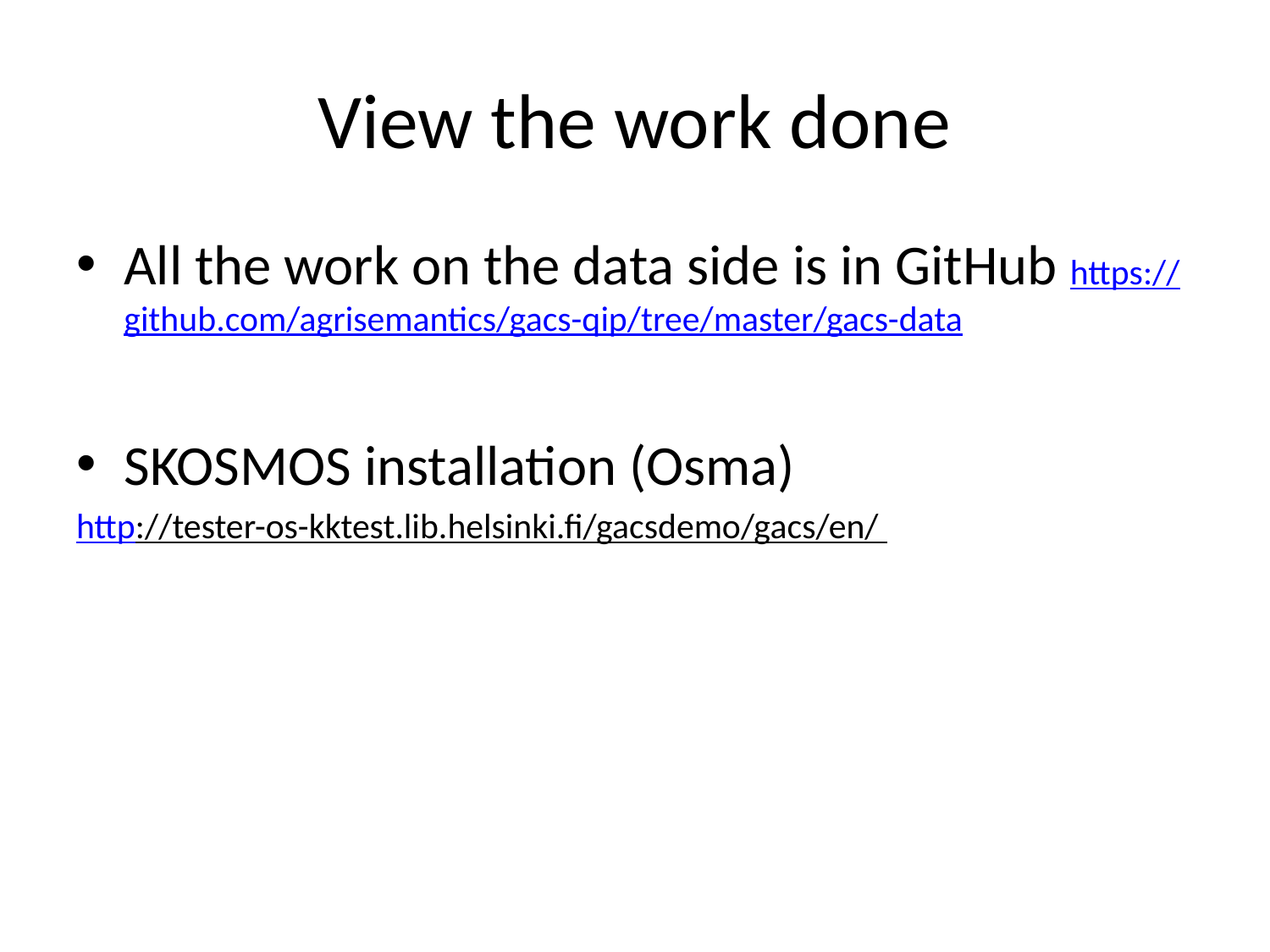

# View the work done
All the work on the data side is in GitHub https://github.com/agrisemantics/gacs-qip/tree/master/gacs-data

SKOSMOS installation (Osma)
http://tester-os-kktest.lib.helsinki.fi/gacsdemo/gacs/en/